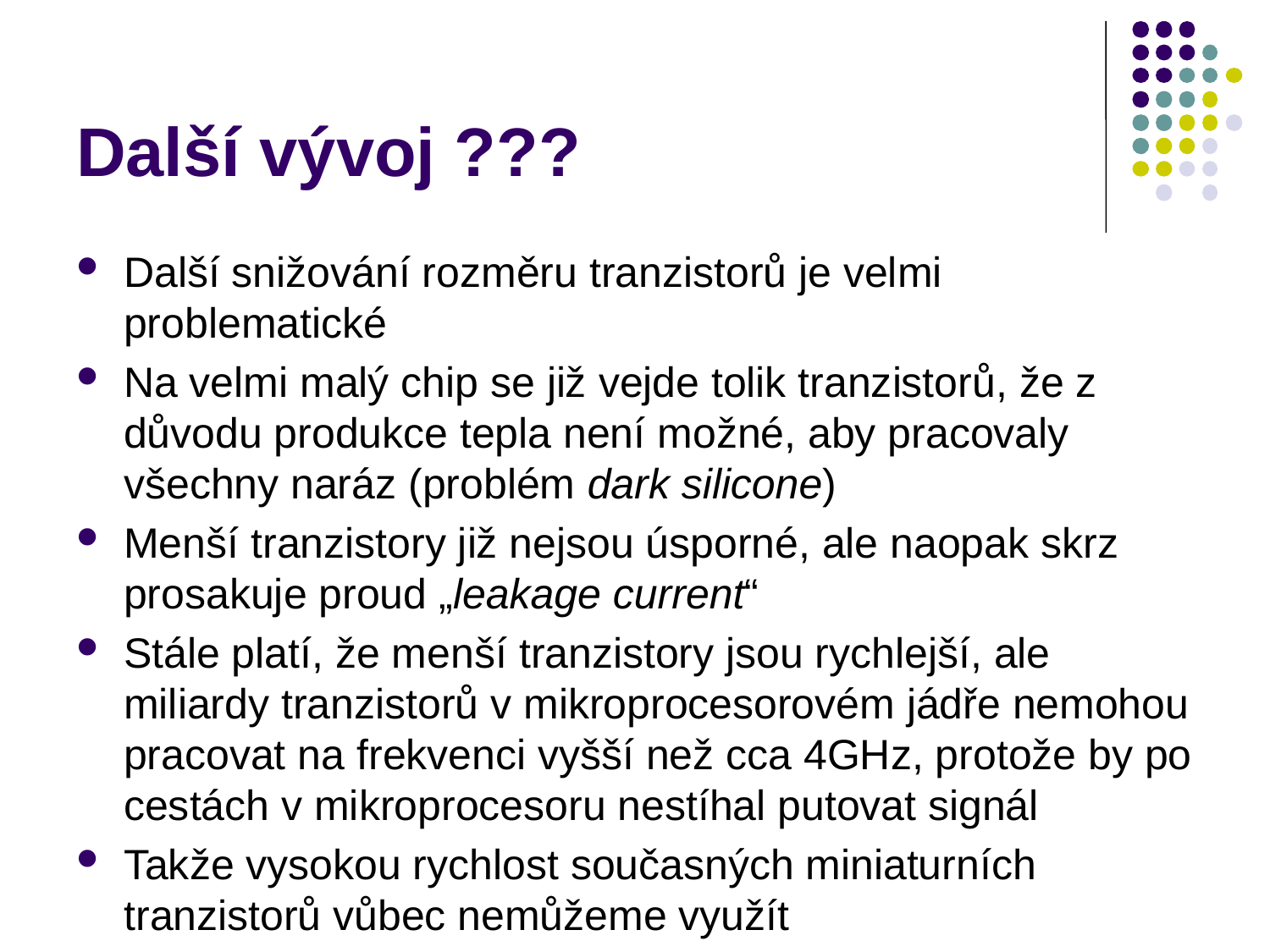

# Další vývoj ???
Další snižování rozměru tranzistorů je velmi problematické
Na velmi malý chip se již vejde tolik tranzistorů, že z důvodu produkce tepla není možné, aby pracovaly všechny naráz (problém dark silicone)
Menší tranzistory již nejsou úsporné, ale naopak skrz prosakuje proud „leakage current“
Stále platí, že menší tranzistory jsou rychlejší, ale miliardy tranzistorů v mikroprocesorovém jádře nemohou pracovat na frekvenci vyšší než cca 4GHz, protože by po cestách v mikroprocesoru nestíhal putovat signál
Takže vysokou rychlost současných miniaturních tranzistorů vůbec nemůžeme využít